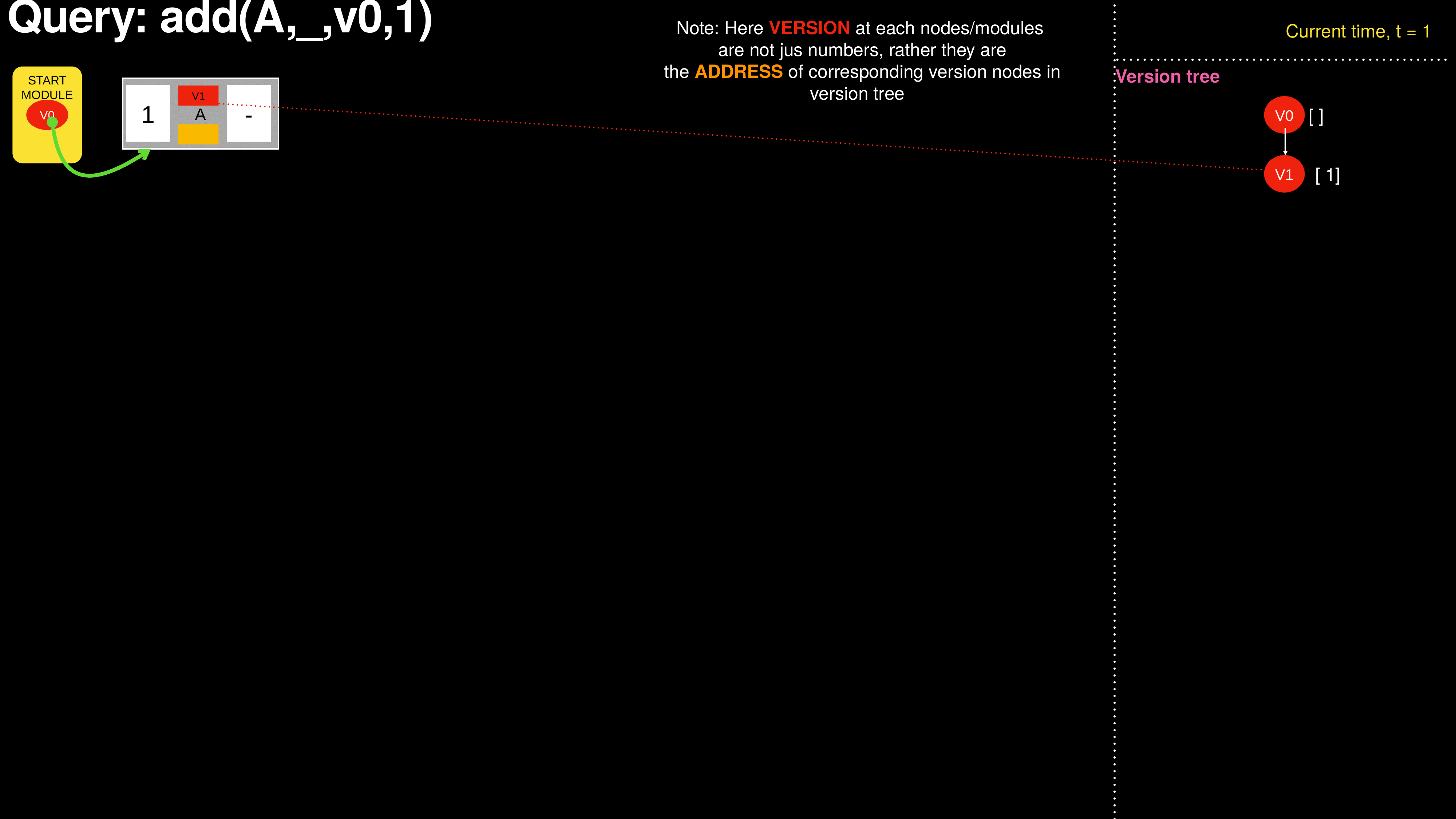

# Query: add(A,_,v0,1)
Note: Here VERSION at each nodes/modules
are not jus numbers, rather they are
the ADDRESS of corresponding version nodes in
version tree
Current time, t = 1

Version tree
START MODULE
V0
A
1
-
V1

V0
[ ]

V1
[ 1]